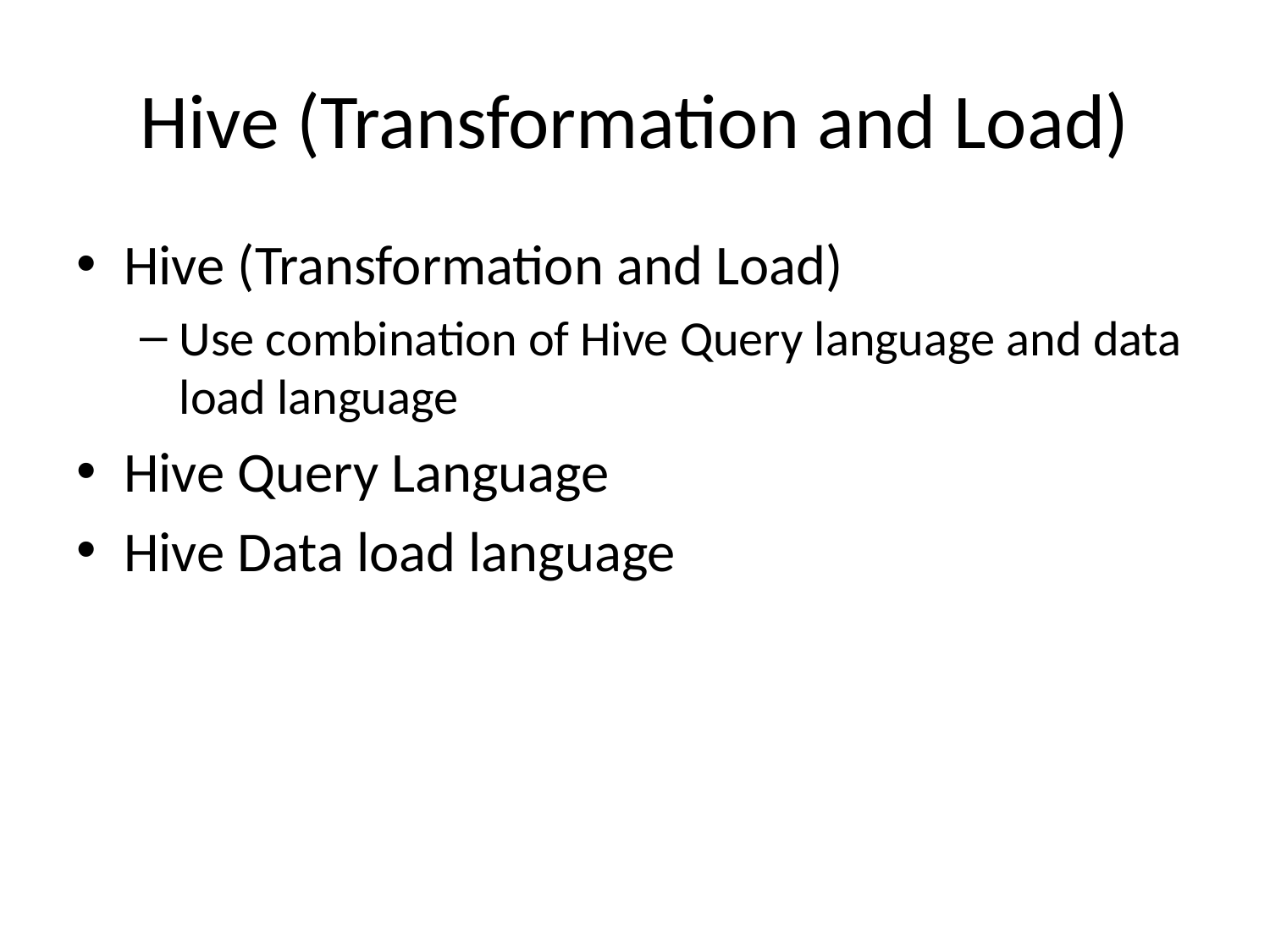

# Hive (Transformation and Load)
Hive (Transformation and Load)
Use combination of Hive Query language and data load language
Hive Query Language
Hive Data load language